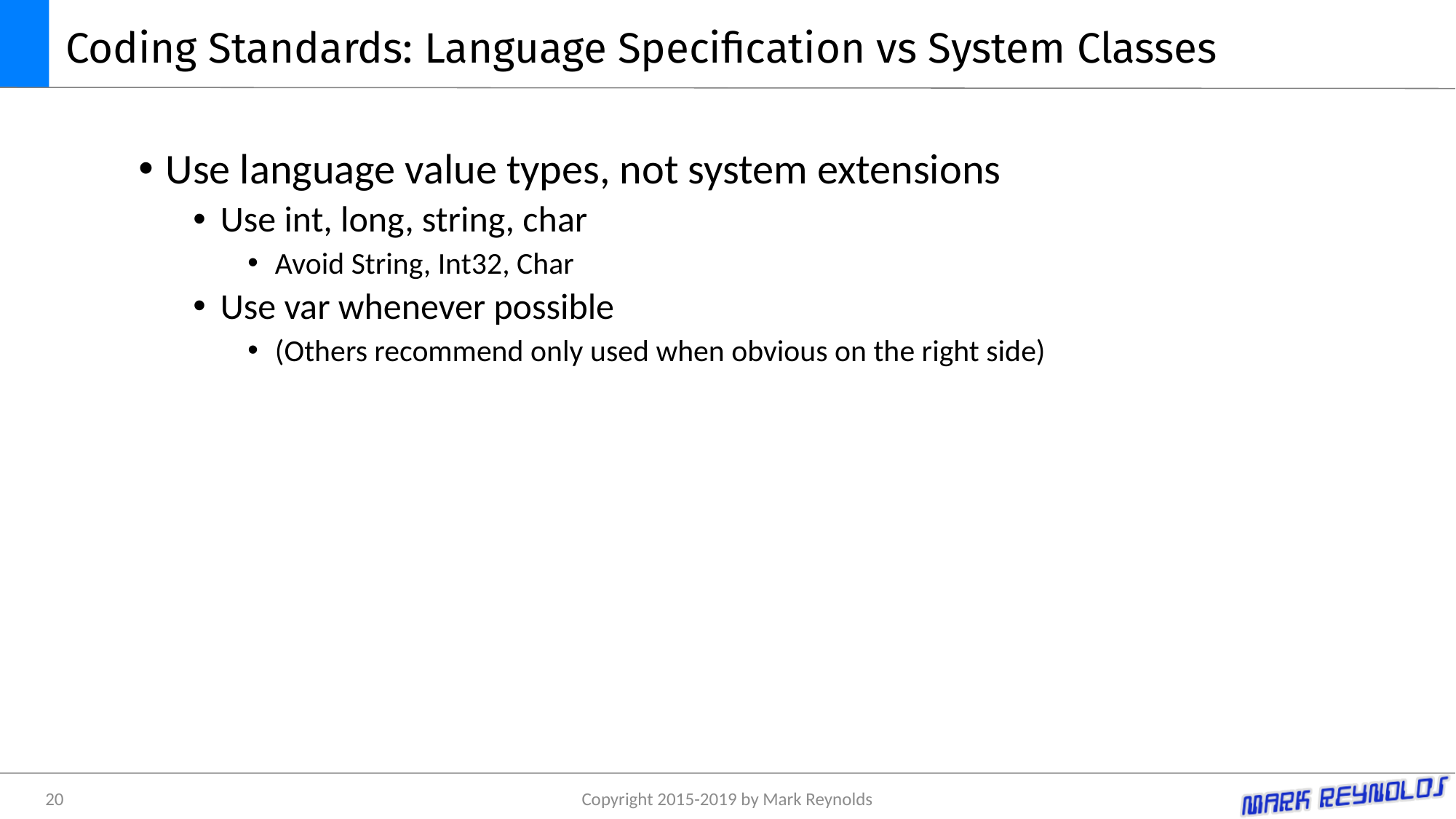

# Coding Standards: Language Specification vs System Classes
Use language value types, not system extensions
Use int, long, string, char
Avoid String, Int32, Char
Use var whenever possible
(Others recommend only used when obvious on the right side)
20
Copyright 2015-2019 by Mark Reynolds